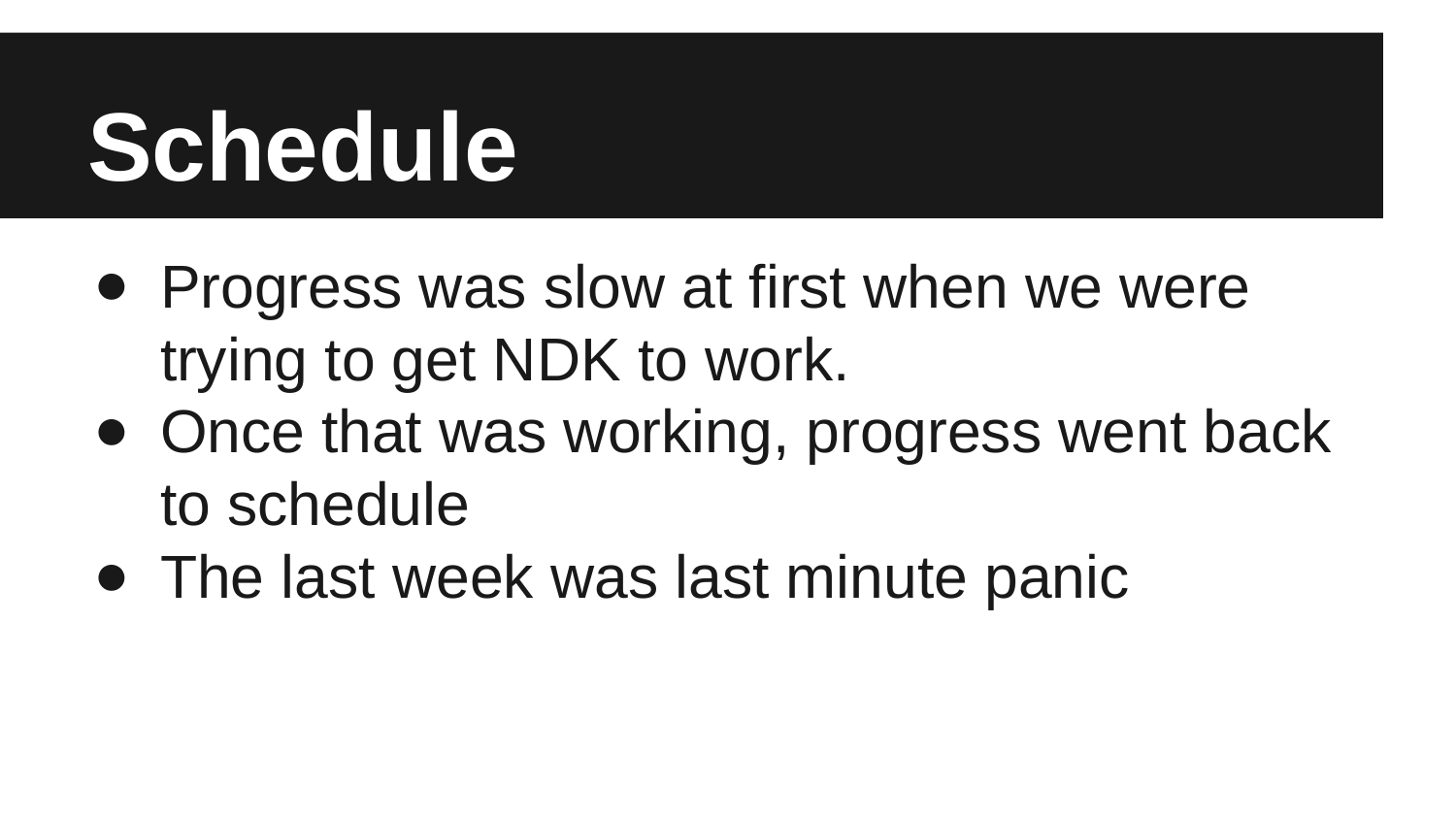

# Schedule
Progress was slow at first when we were trying to get NDK to work.
Once that was working, progress went back to schedule
The last week was last minute panic